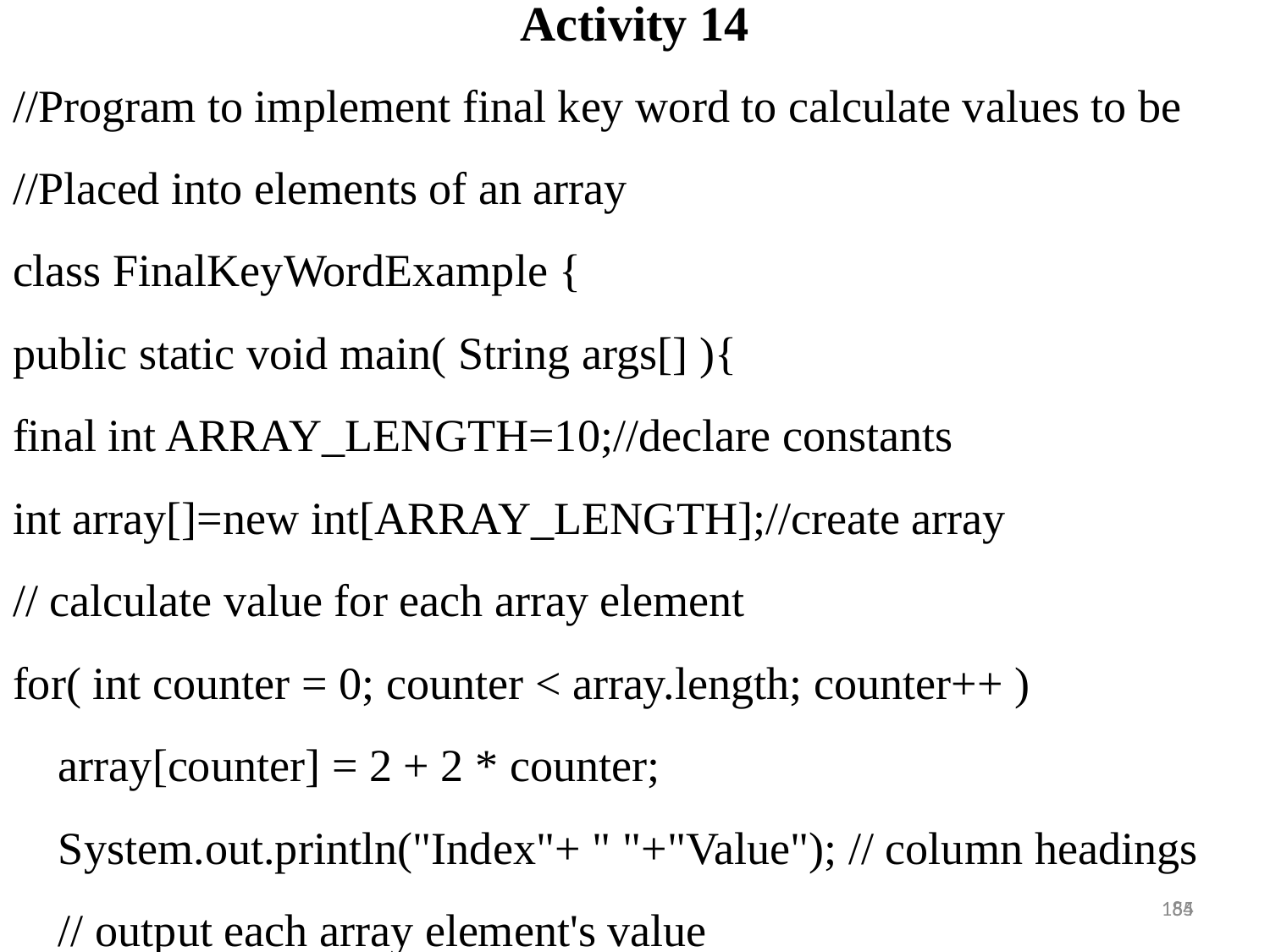

Activity 14
//Program to implement final key word to calculate values to be
//Placed into elements of an array
class FinalKeyWordExample {
public static void main( String args[] ){
final int ARRAY_LENGTH=10;//declare constants
int array[]=new int[ARRAY_LENGTH];//create array
// calculate value for each array element
for( int counter = 0; counter < array.length; counter++ )
    array[counter] = 2 + 2 * counter;
    System.out.println("Index"+ " "+"Value"); // column headings
    // output each array element's value

55
184